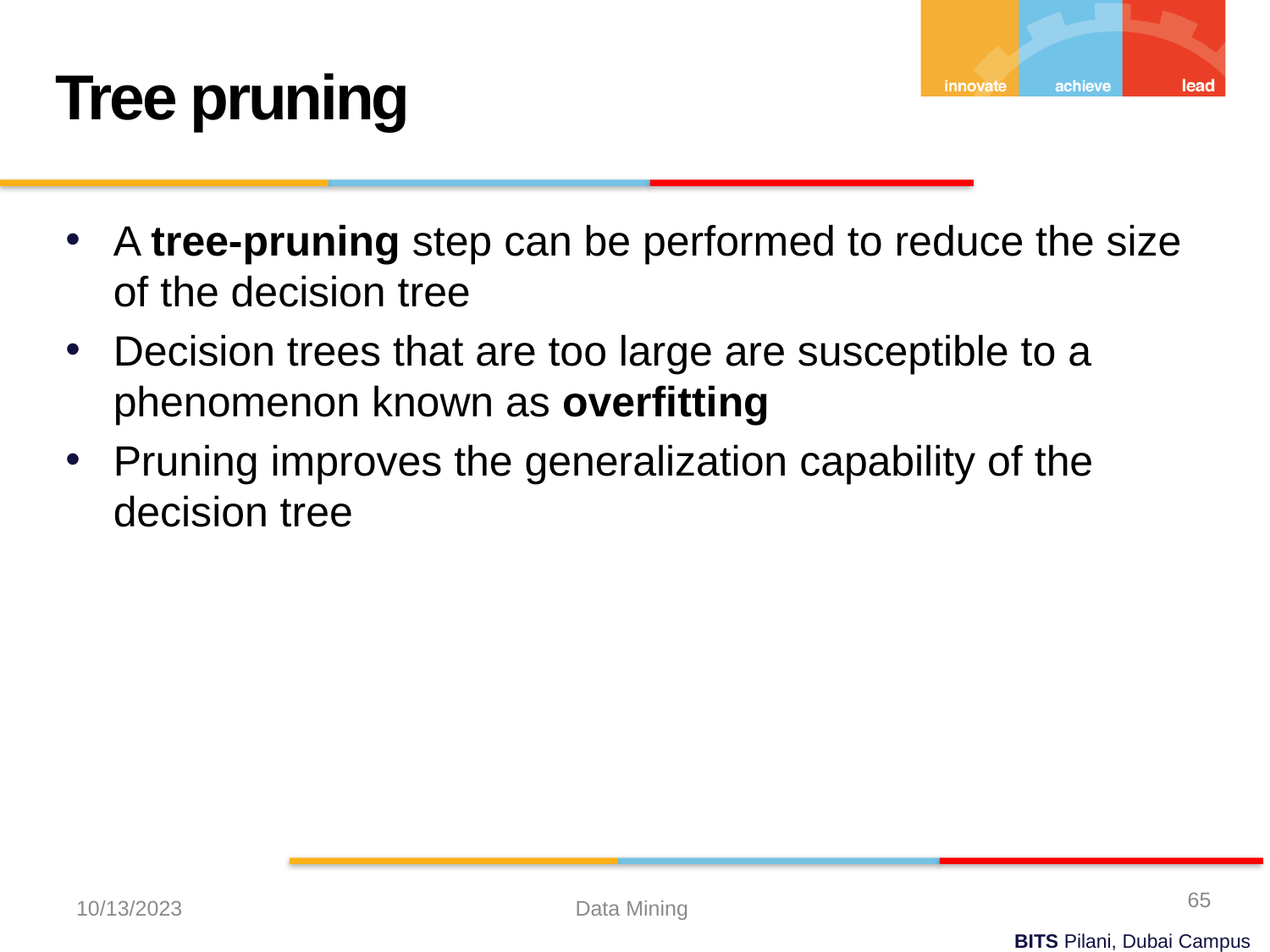

Tree pruning
A tree-pruning step can be performed to reduce the size of the decision tree
Decision trees that are too large are susceptible to a phenomenon known as overfitting
Pruning improves the generalization capability of the decision tree
65
10/13/2023
Data Mining